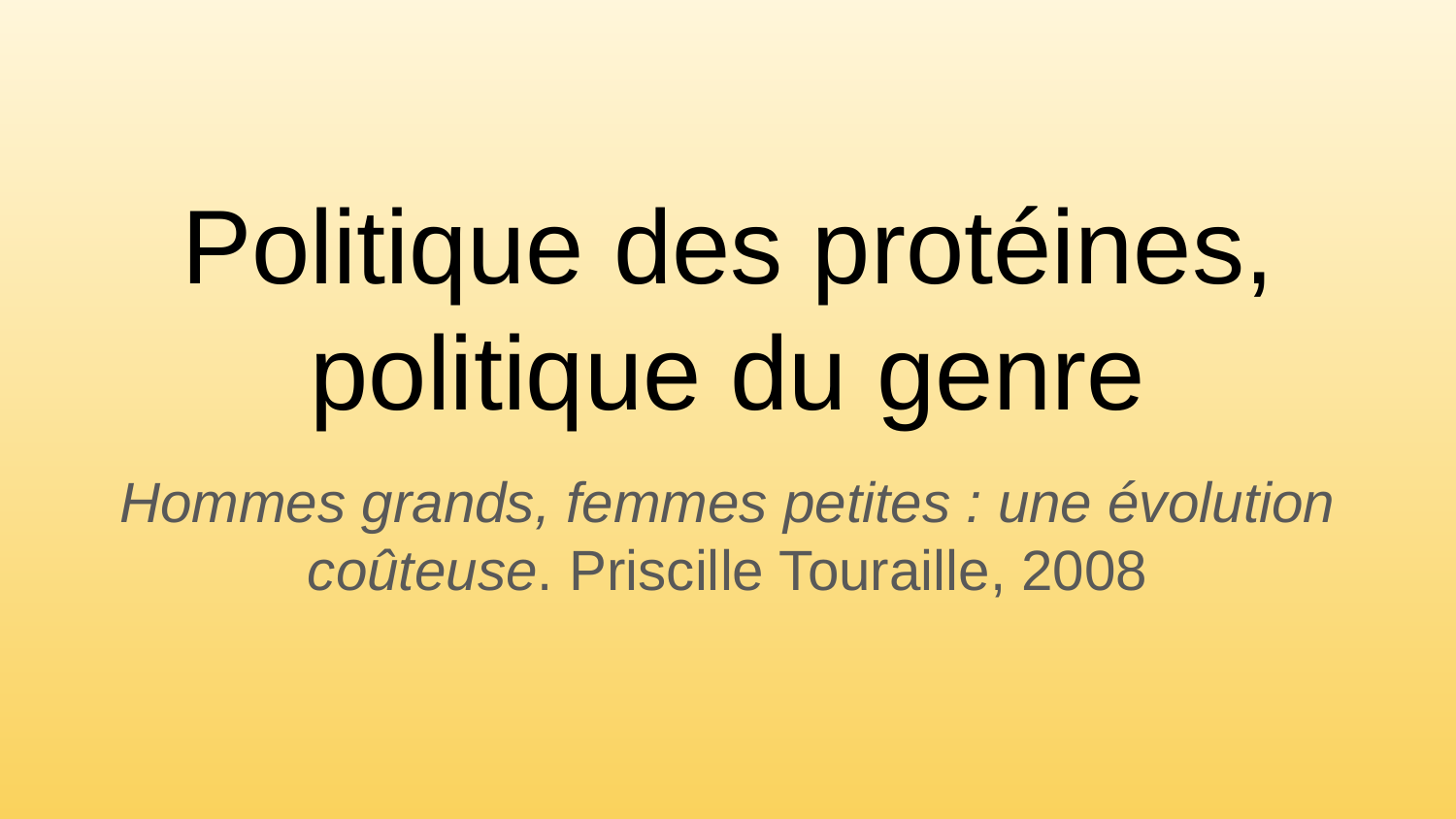

# Politique des protéines, politique du genre
Hommes grands, femmes petites : une évolution coûteuse. Priscille Touraille, 2008